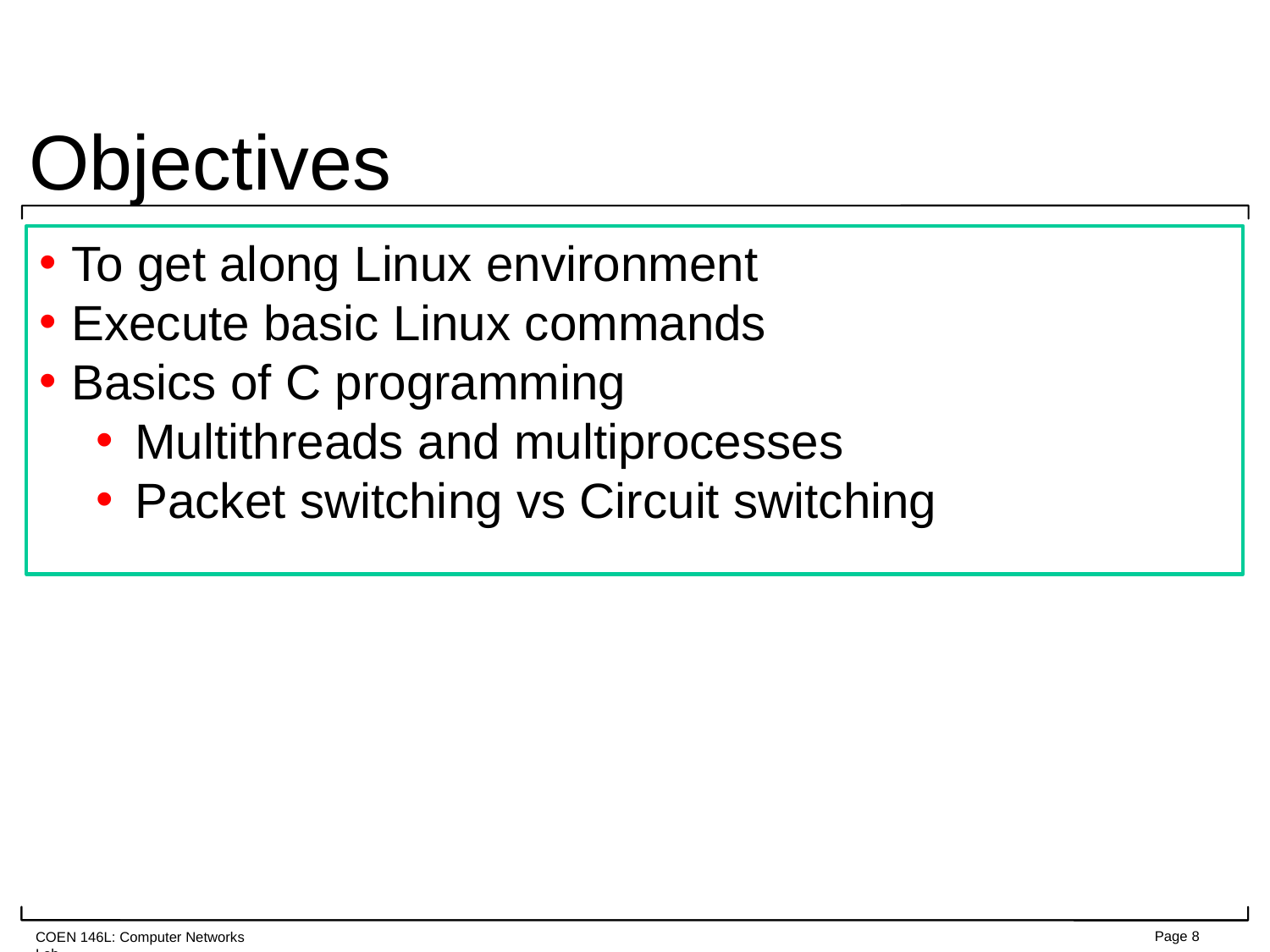

# Objectives
 To get along Linux environment
 Execute basic Linux commands
 Basics of C programming
 Multithreads and multiprocesses
 Packet switching vs Circuit switching